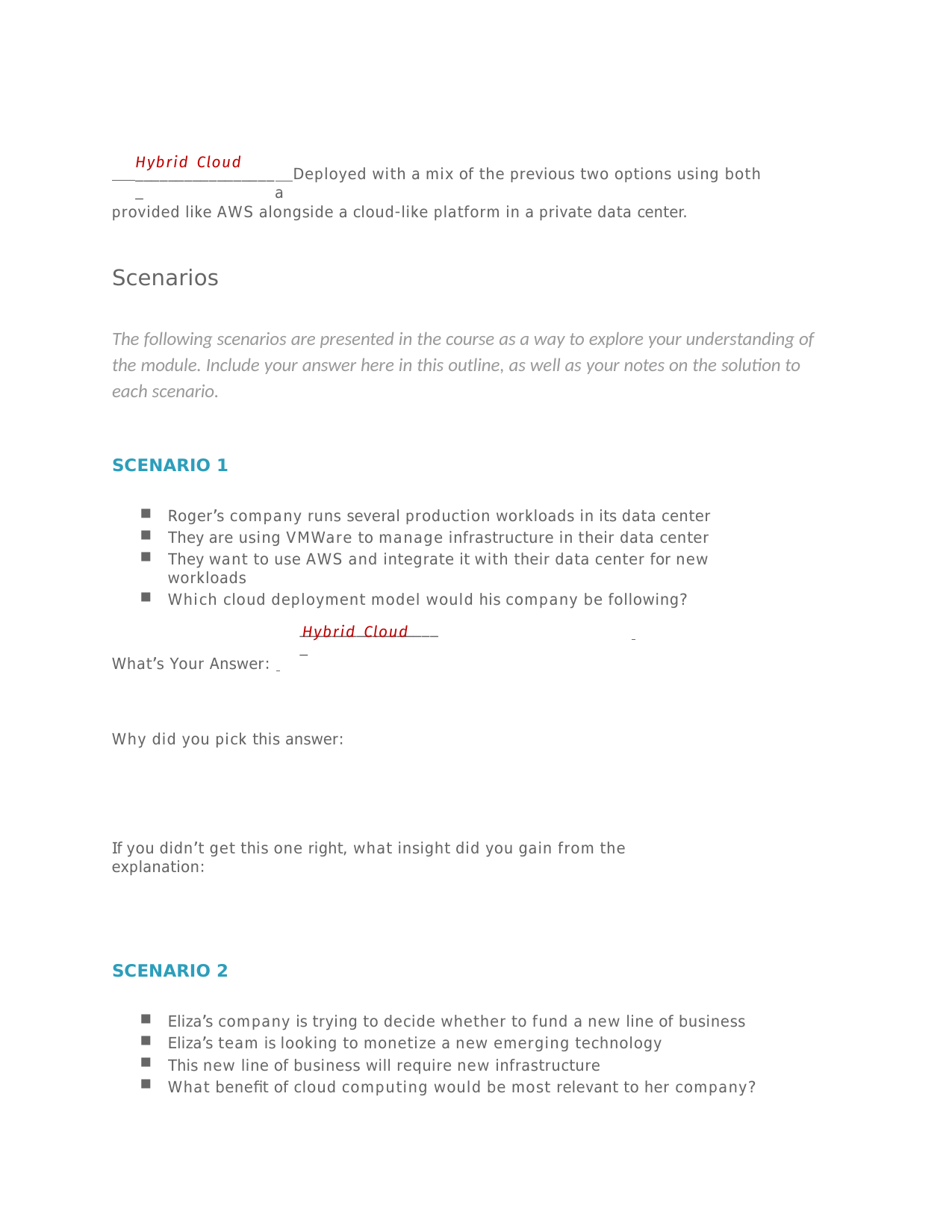

Hybrid Cloud

    Deployed with a mix of the previous two options using both a
__________________

provided like AWS alongside a cloud-like platform in a private data center.

Scenarios

The following scenarios are presented in the course as a way to explore your understanding of  the module. Include your answer here in this outline, as well as your notes on the solution to  each scenario.
SCENARIO 1

Roger’s company runs several production workloads in its data center
They are using VMWare to manage infrastructure in their data center
They want to use AWS and integrate it with their data center for new workloads
Which cloud deployment model would his company be following?
Hybrid Cloud
What’s Your Answer:

__________________
Why did you pick this answer:
If you didn’t get this one right, what insight did you gain from the explanation:
SCENARIO 2

Eliza’s company is trying to decide whether to fund a new line of business
Eliza’s team is looking to monetize a new emerging technology
This new line of business will require new infrastructure
What benefit of cloud computing would be most relevant to her company?
5